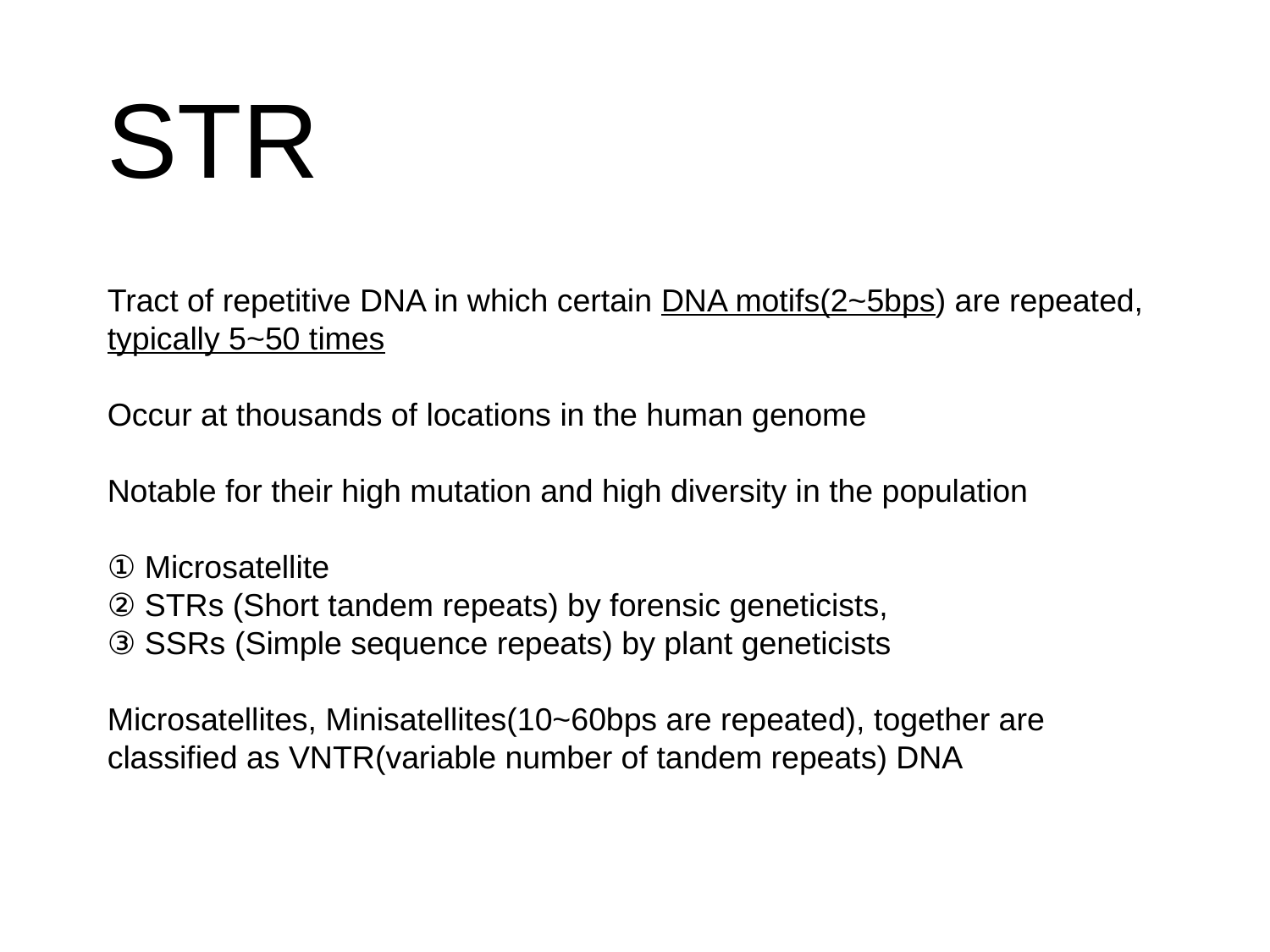

STR

Tract of repetitive DNA in which certain DNA motifs(2~5bps) are repeated, typically 5~50 times

Occur at thousands of locations in the human genome

Notable for their high mutation and high diversity in the population

① Microsatellite
② STRs (Short tandem repeats) by forensic geneticists,
③ SSRs (Simple sequence repeats) by plant geneticists

Microsatellites, Minisatellites(10~60bps are repeated), together are classified as VNTR(variable number of tandem repeats) DNA